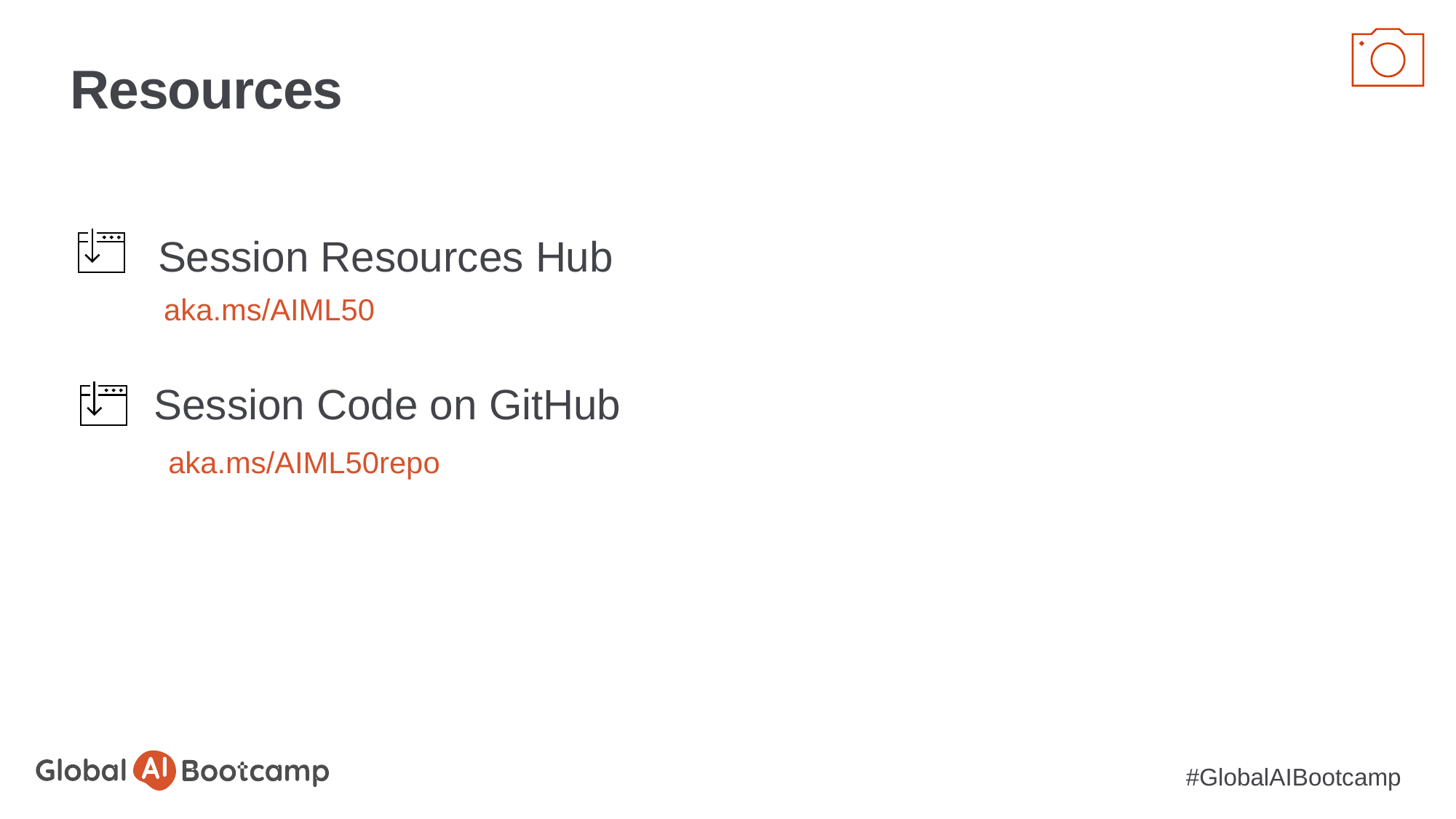

# Resources

Session Resources Hub
aka.ms/AIML50
Session Code on GitHub

aka.ms/AIML50repo